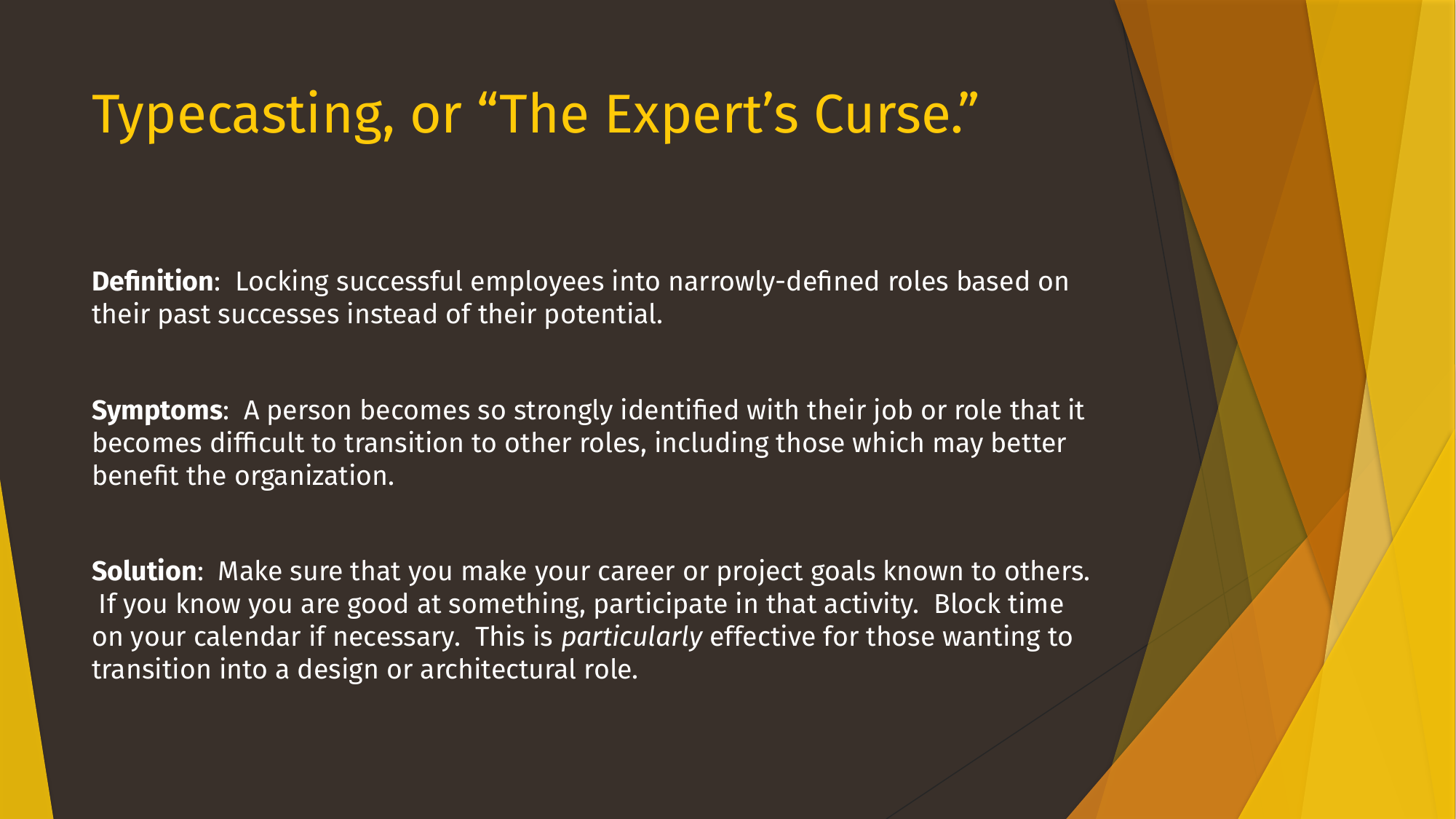

# Typecasting, or “The Expert’s Curse.”
Definition:  Locking successful employees into narrowly-defined roles based on their past successes instead of their potential.

Symptoms:  A person becomes so strongly identified with their job or role that it becomes difficult to transition to other roles, including those which may better benefit the organization.

Solution:  Make sure that you make your career or project goals known to others.  If you know you are good at something, participate in that activity.  Block time on your calendar if necessary.  This is particularly effective for those wanting to transition into a design or architectural role.